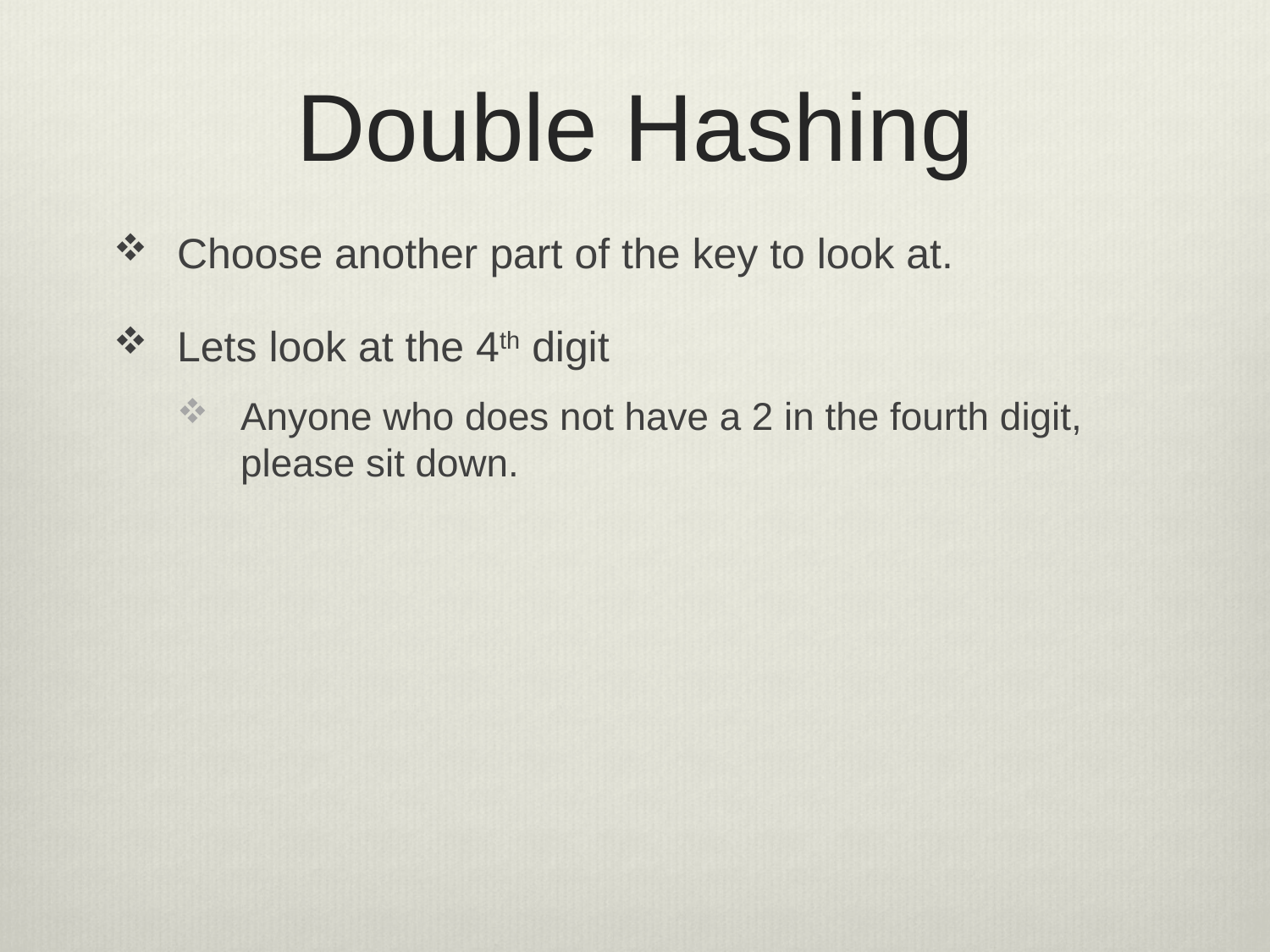

# Double Hashing
Choose another part of the key to look at.
Lets look at the 4th digit
Anyone who does not have a 2 in the fourth digit, please sit down.